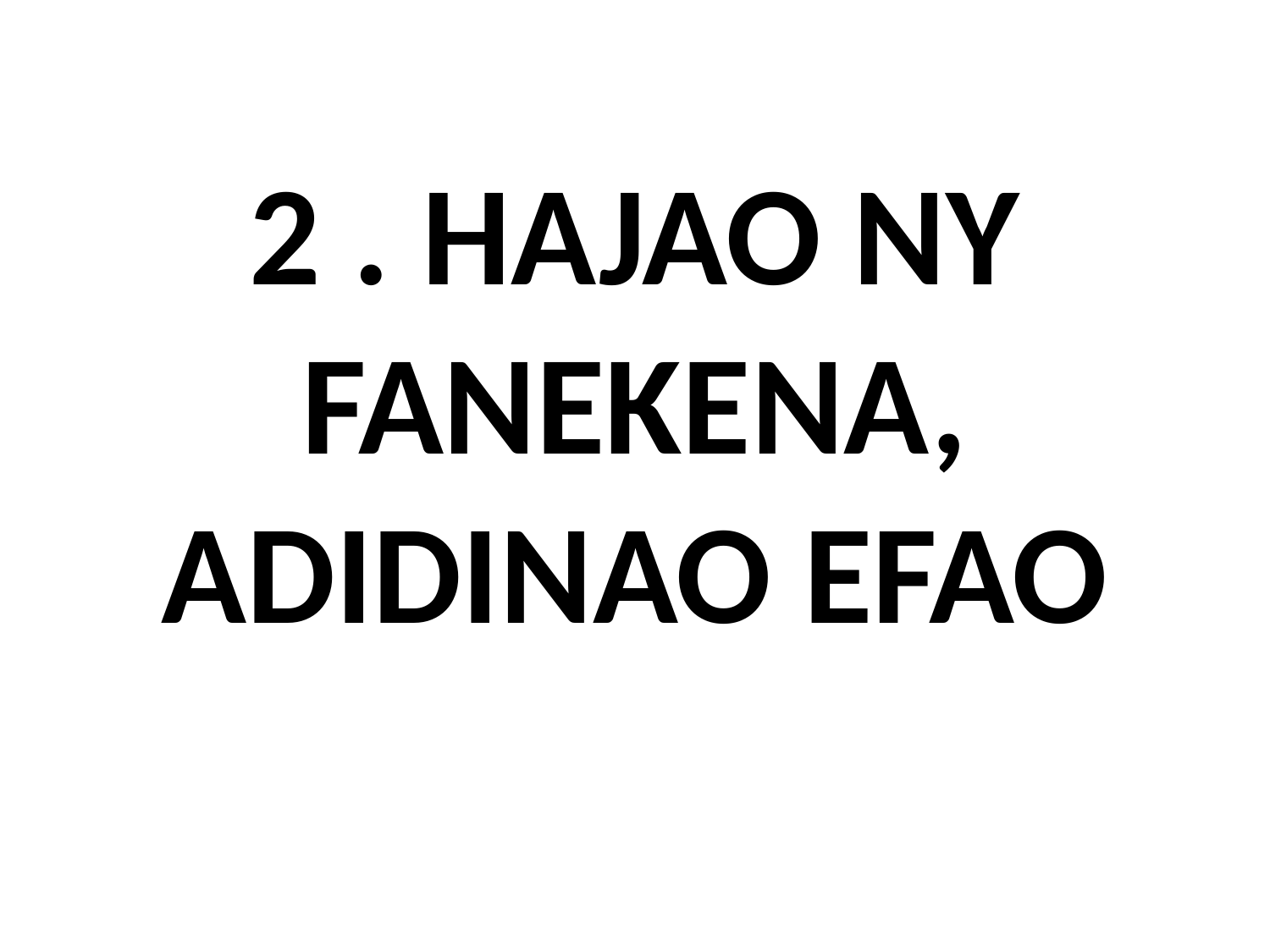

# 2 . HAJAO NY FANEKENA, ADIDINAO EFAO